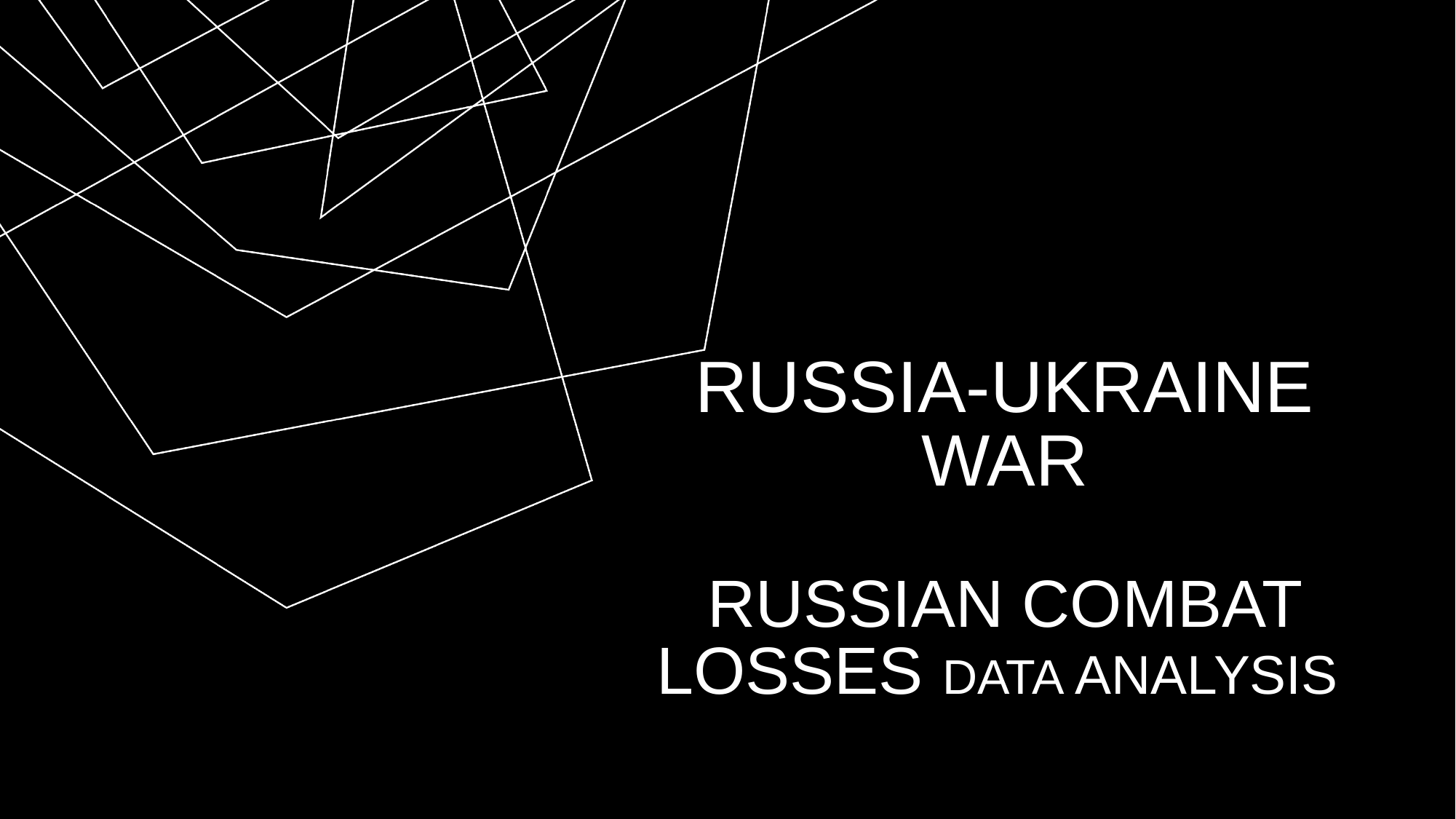

# Russia-Ukraine war Russian combat losses data analysis